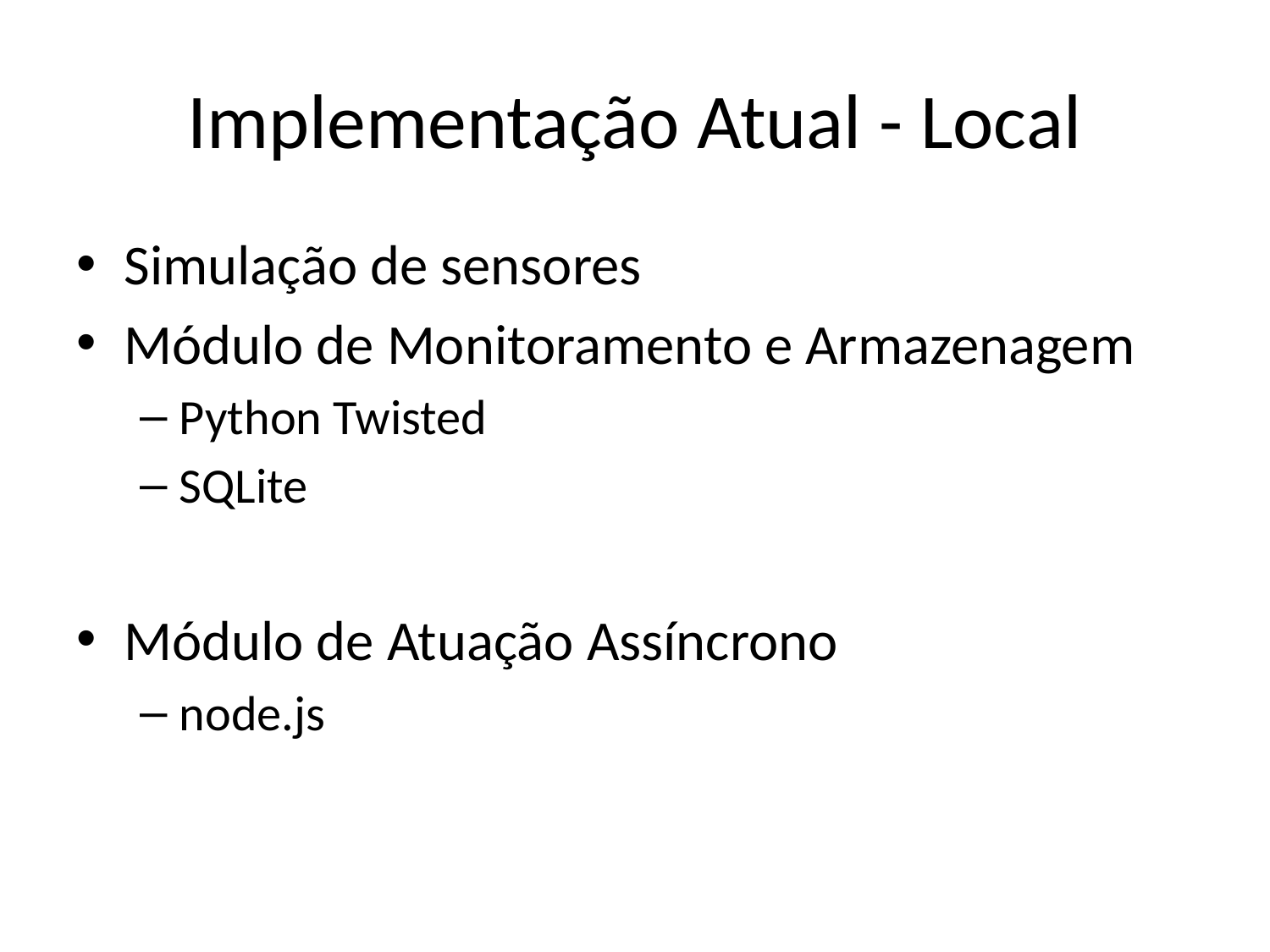

# Implementação Atual - Local
Simulação de sensores
Módulo de Monitoramento e Armazenagem
Python Twisted
SQLite

Módulo de Atuação Assíncrono
node.js